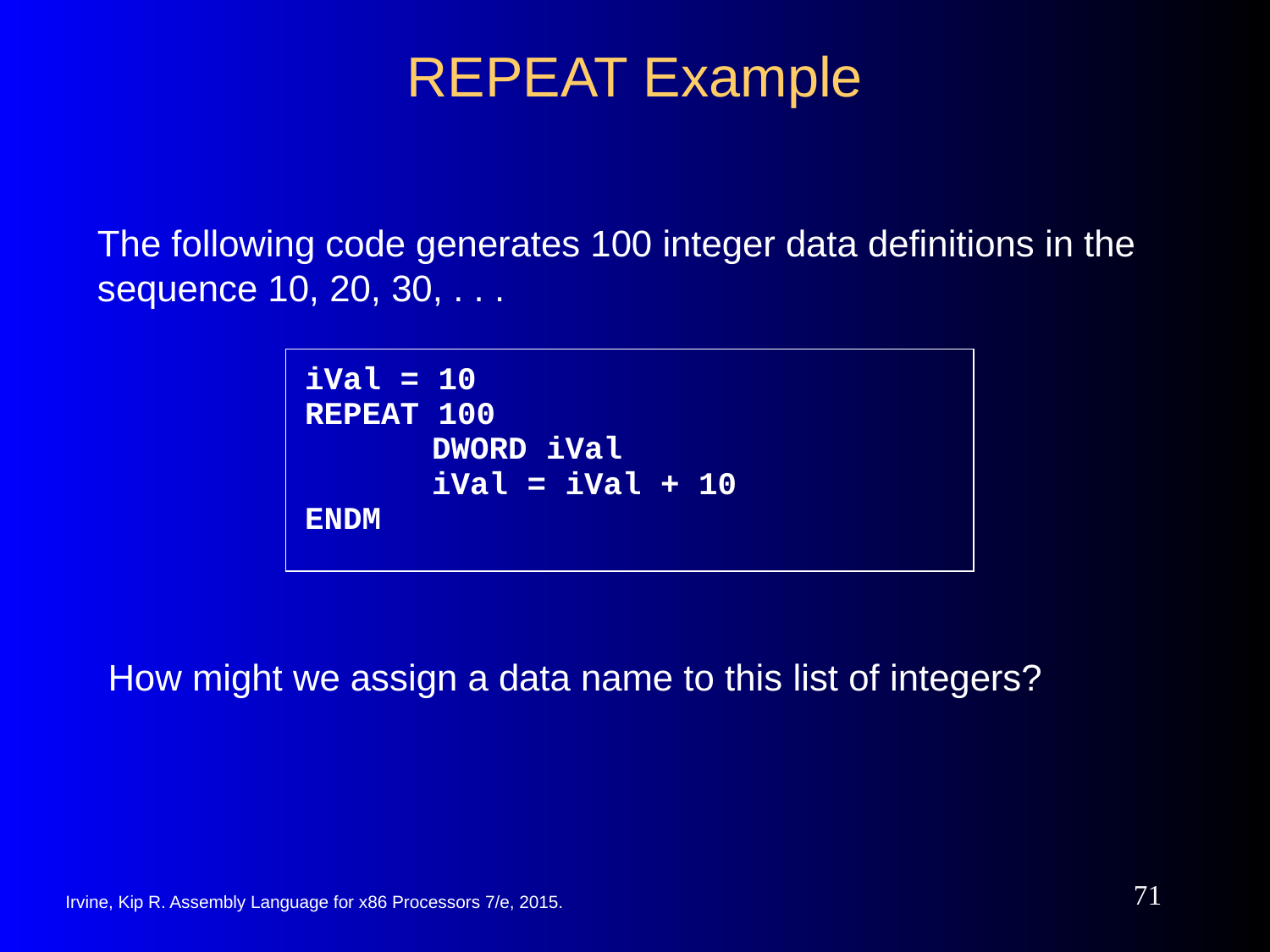

# REPEAT Example
The following code generates 100 integer data definitions in the sequence 10, 20, 30, . . .
iVal = 10
REPEAT 100
	DWORD iVal
	iVal = iVal + 10
ENDM
How might we assign a data name to this list of integers?
71
Irvine, Kip R. Assembly Language for x86 Processors 7/e, 2015.